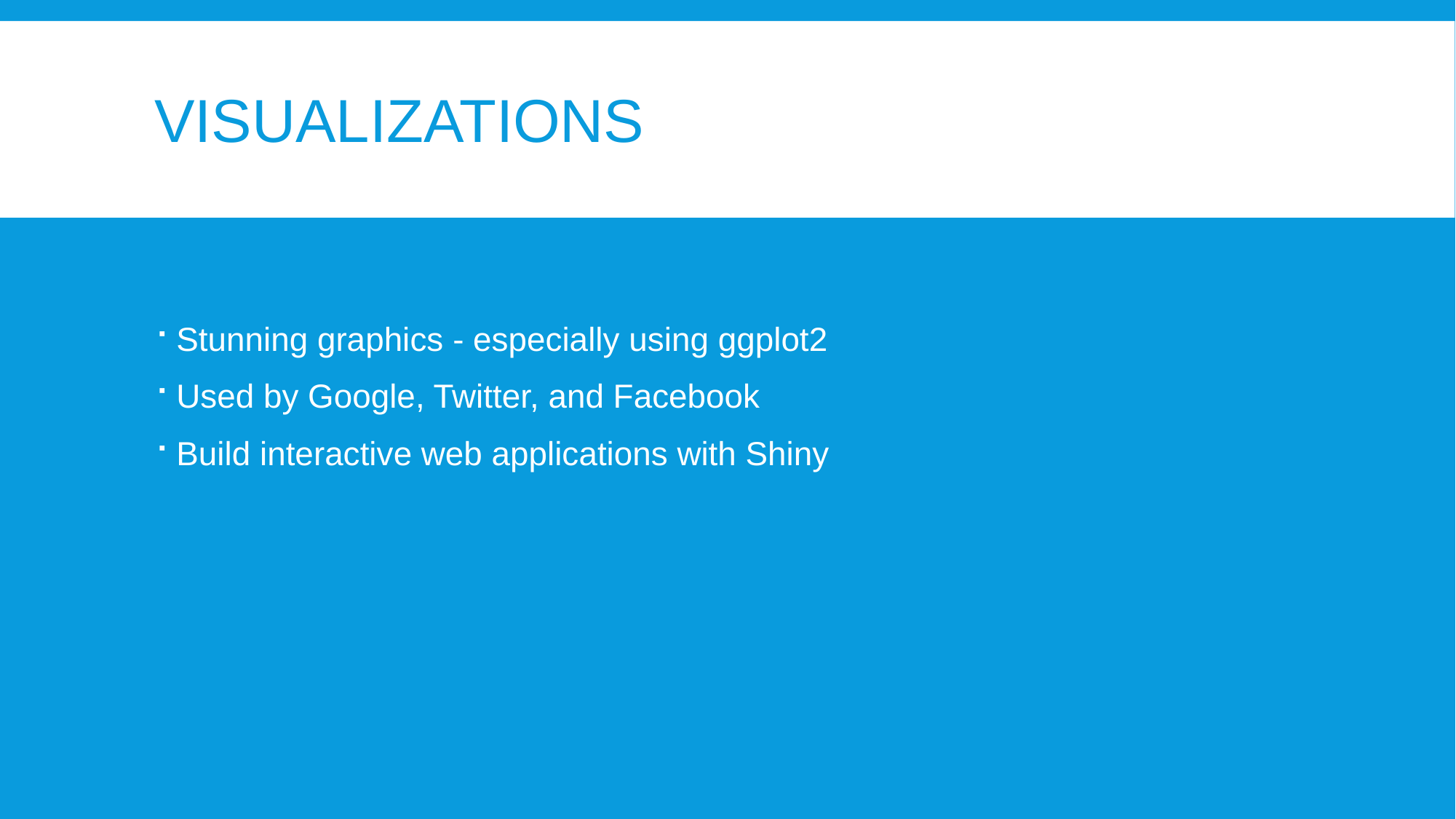

# visualizations
Stunning graphics - especially using ggplot2
Used by Google, Twitter, and Facebook
Build interactive web applications with Shiny